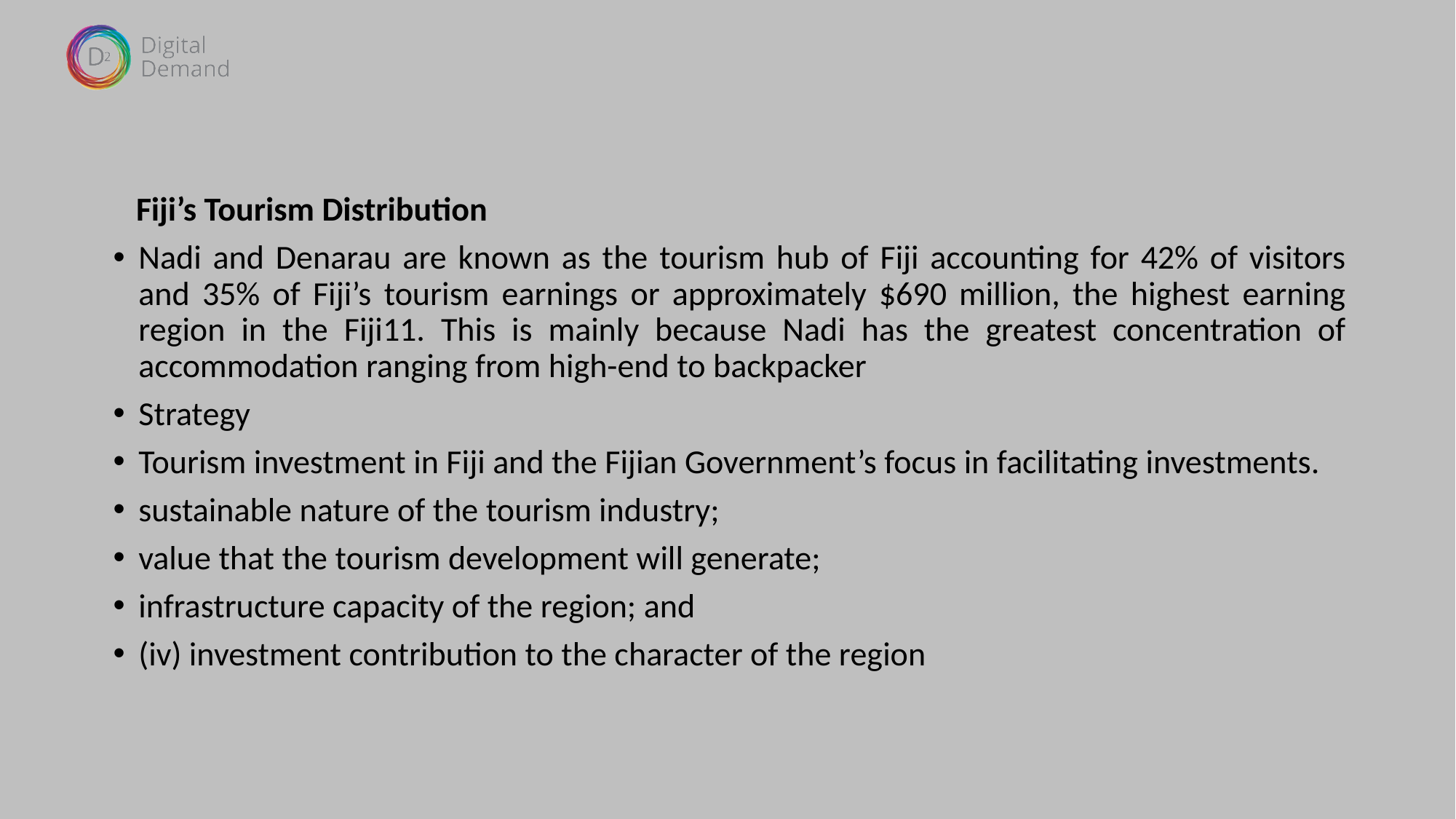

Fiji’s Tourism Distribution
Nadi and Denarau are known as the tourism hub of Fiji accounting for 42% of visitors and 35% of Fiji’s tourism earnings or approximately $690 million, the highest earning region in the Fiji11. This is mainly because Nadi has the greatest concentration of accommodation ranging from high-end to backpacker
Strategy
Tourism investment in Fiji and the Fijian Government’s focus in facilitating investments.
sustainable nature of the tourism industry;
value that the tourism development will generate;
infrastructure capacity of the region; and
(iv) investment contribution to the character of the region